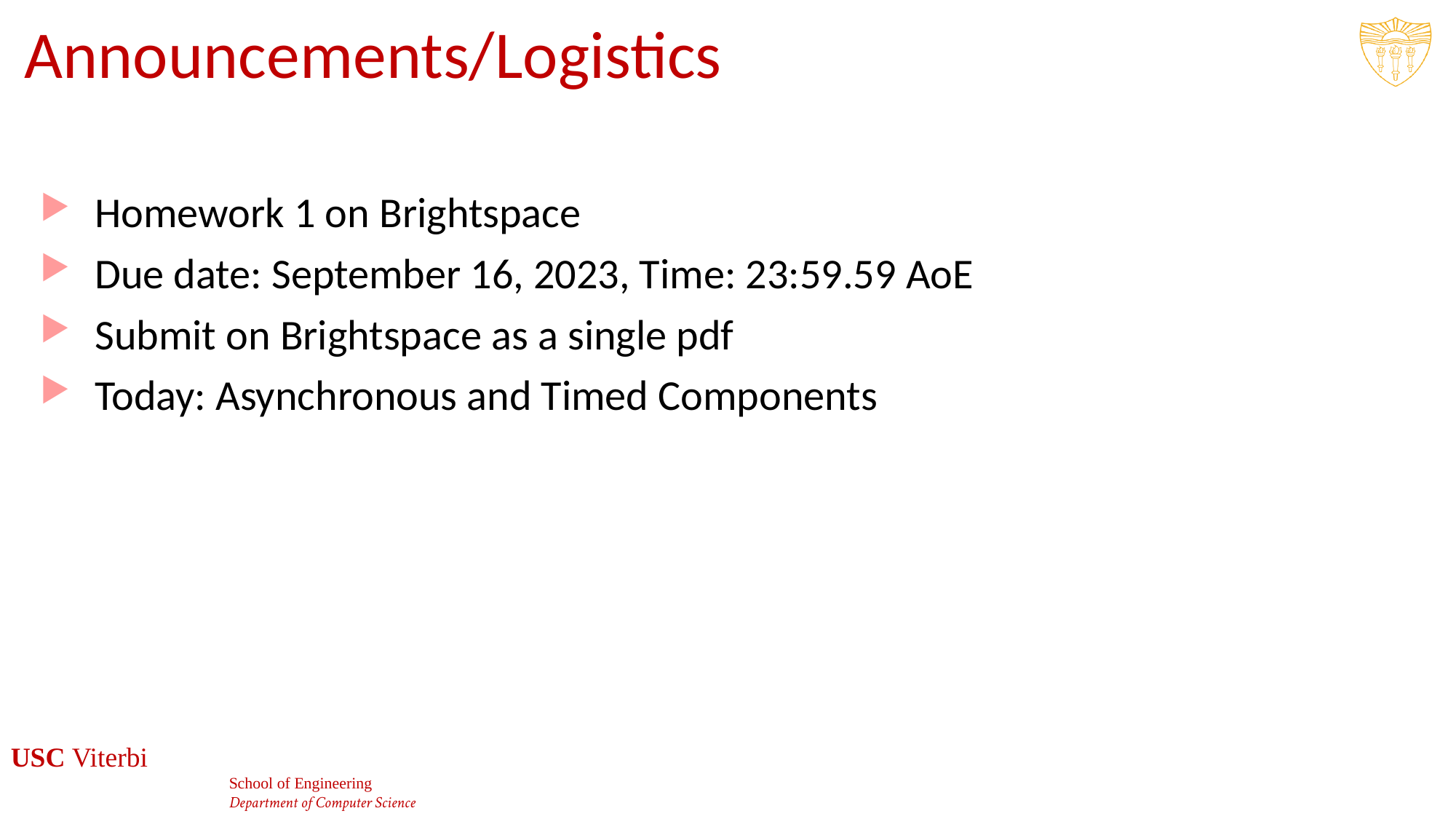

# Announcements/Logistics
Homework 1 on Brightspace
Due date: September 16, 2023, Time: 23:59.59 AoE
Submit on Brightspace as a single pdf
Today: Asynchronous and Timed Components
40